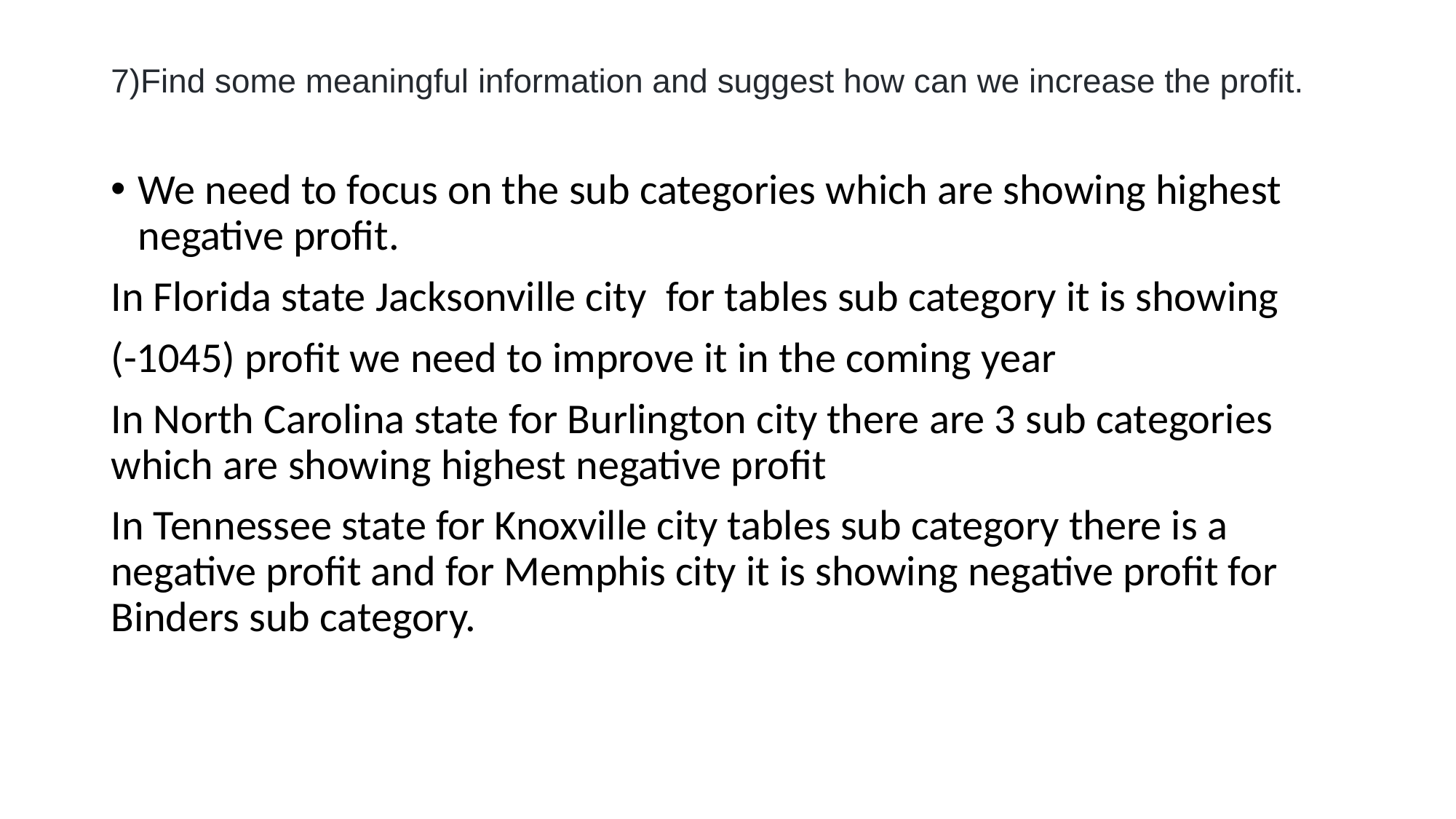

# 7)Find some meaningful information and suggest how can we increase the profit.
We need to focus on the sub categories which are showing highest negative profit.
In Florida state Jacksonville city  for tables sub category it is showing
(-1045) profit we need to improve it in the coming year
In North Carolina state for Burlington city there are 3 sub categories which are showing highest negative profit
In Tennessee state for Knoxville city tables sub category there is a negative profit and for Memphis city it is showing negative profit for Binders sub category.